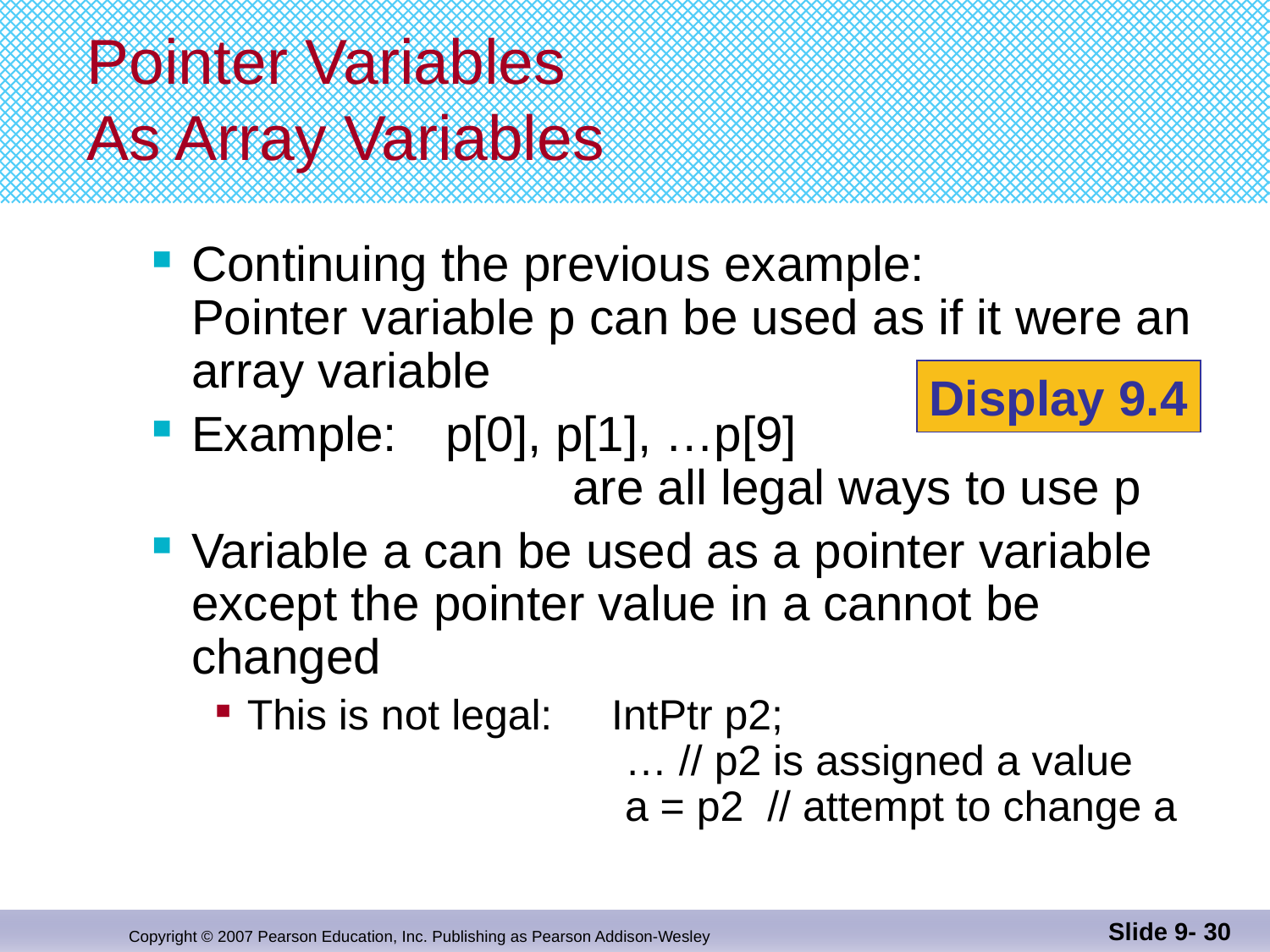

# Pointer Variables As Array Variables
Continuing the previous example:
Pointer variable p can be used as if it were an
array variable
Example: 	p[0], p[1], …p[9]
			are all legal ways to use p
Variable a can be used as a pointer variable
except the pointer value in a cannot be changed
This is not legal:     IntPtr p2;
                                … // p2 is assigned a value
                                a = p2  // attempt to change a

Display 9.4
Slide 9- 30